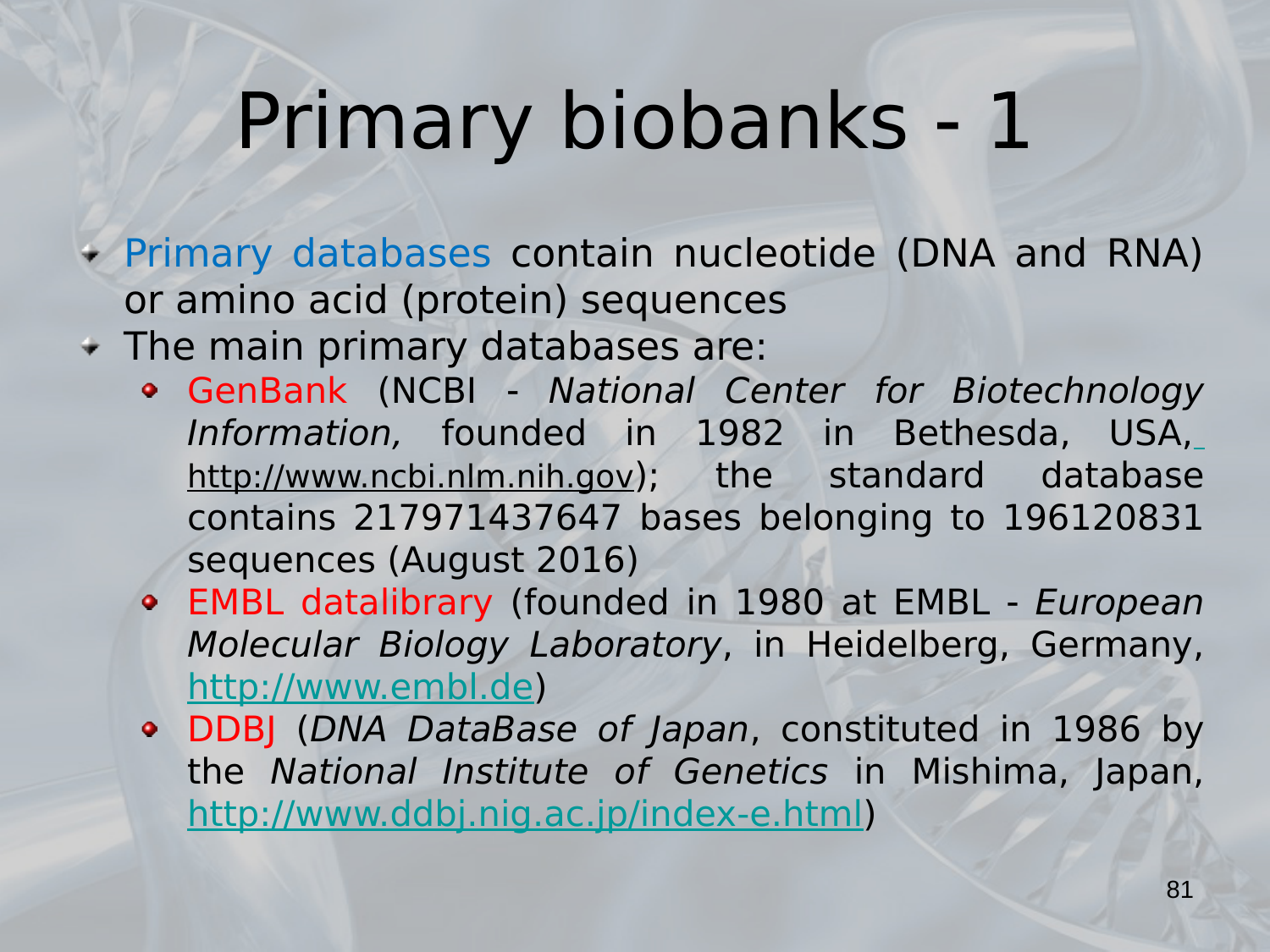

Primary biobanks − 1
Primary databases contain nucleotide (DNA and RNA) or amino acid (protein) sequences
The main primary databases are:
GenBank (NCBI − National Center for Biotechnology Information, founded in 1982 in Bethesda, USA, http://www.ncbi.nlm.nih.gov); the standard database contains 217971437647 bases belonging to 196120831 sequences (August 2016)
EMBL datalibrary (founded in 1980 at EMBL − European Molecular Biology Laboratory, in Heidelberg, Germany, http://www.embl.de)
DDBJ (DNA DataBase of Japan, constituted in 1986 by the National Institute of Genetics in Mishima, Japan, http://www.ddbj.nig.ac.jp/index-e.html)
81